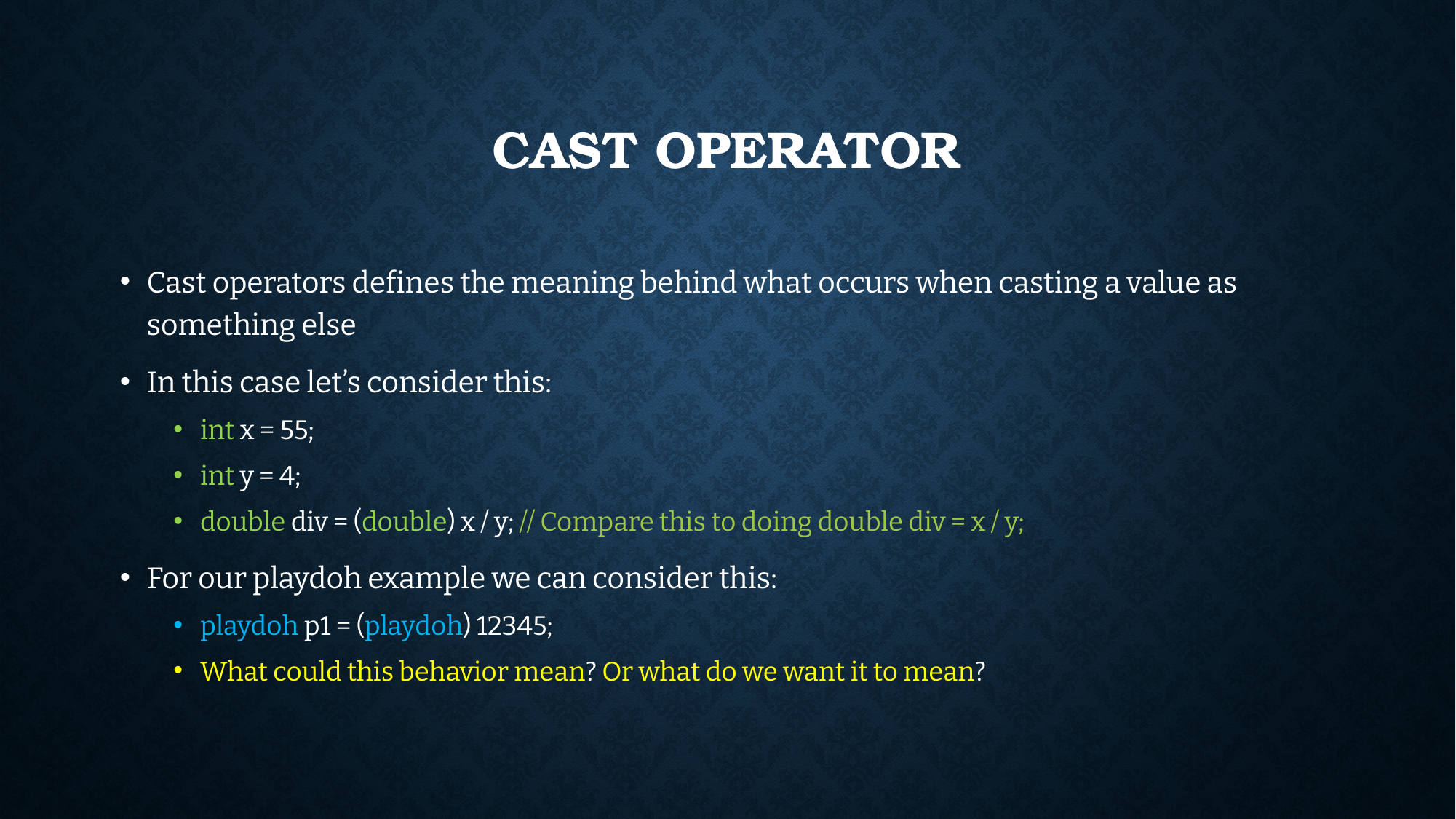

# Cast Operator
Cast operators defines the meaning behind what occurs when casting a value as something else
In this case let’s consider this:
int x = 55;
int y = 4;
double div = (double) x / y; // Compare this to doing double div = x / y;
For our playdoh example we can consider this:
playdoh p1 = (playdoh) 12345;
What could this behavior mean? Or what do we want it to mean?